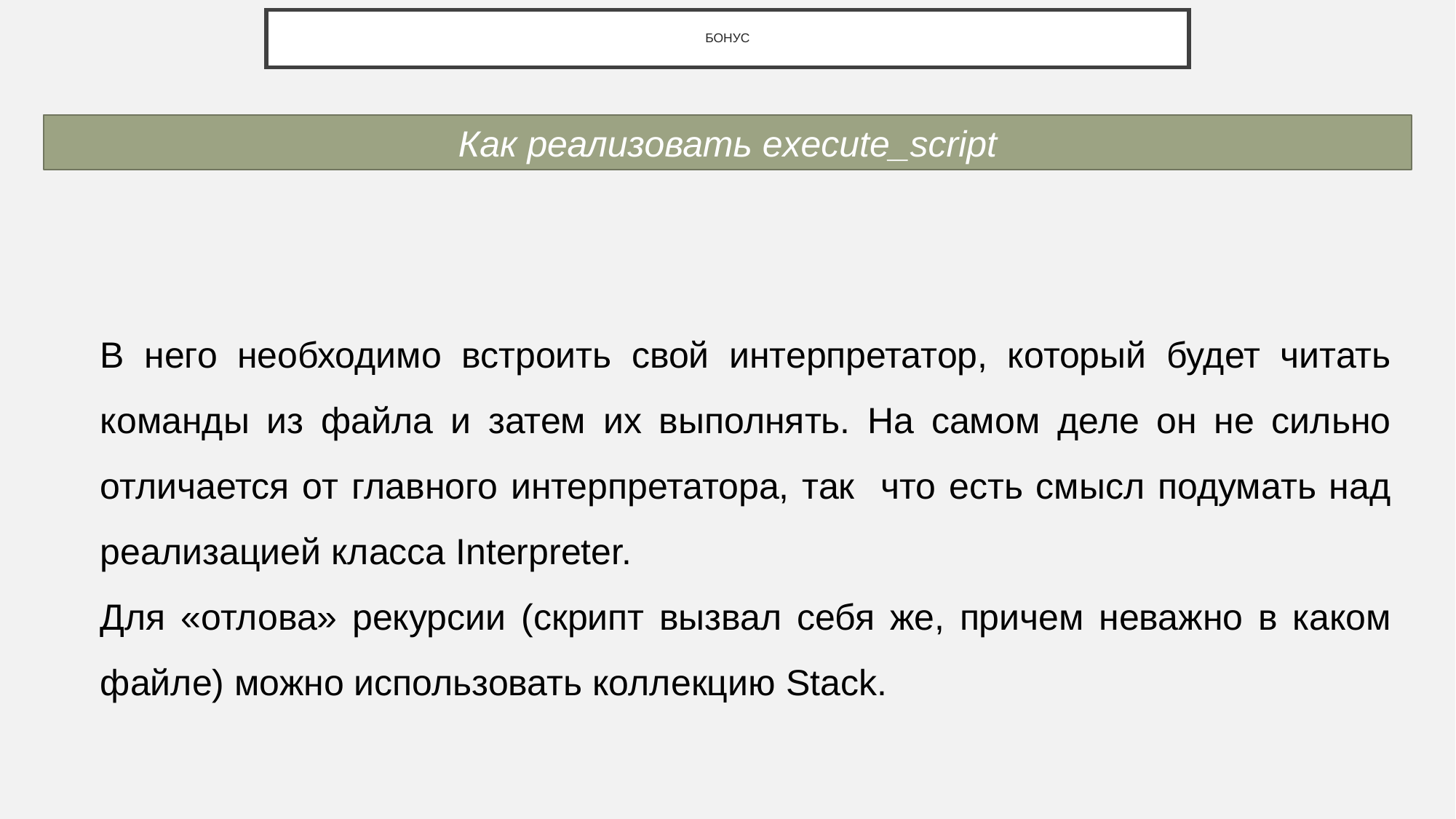

# БОНУС
Как реализовать execute_script
В него необходимо встроить свой интерпретатор, который будет читать команды из файла и затем их выполнять. На самом деле он не сильно отличается от главного интерпретатора, так  что есть смысл подумать над реализацией класса Interpreter.
Для «отлова» рекурсии (скрипт вызвал себя же, причем неважно в каком файле) можно использовать коллекцию Stack.